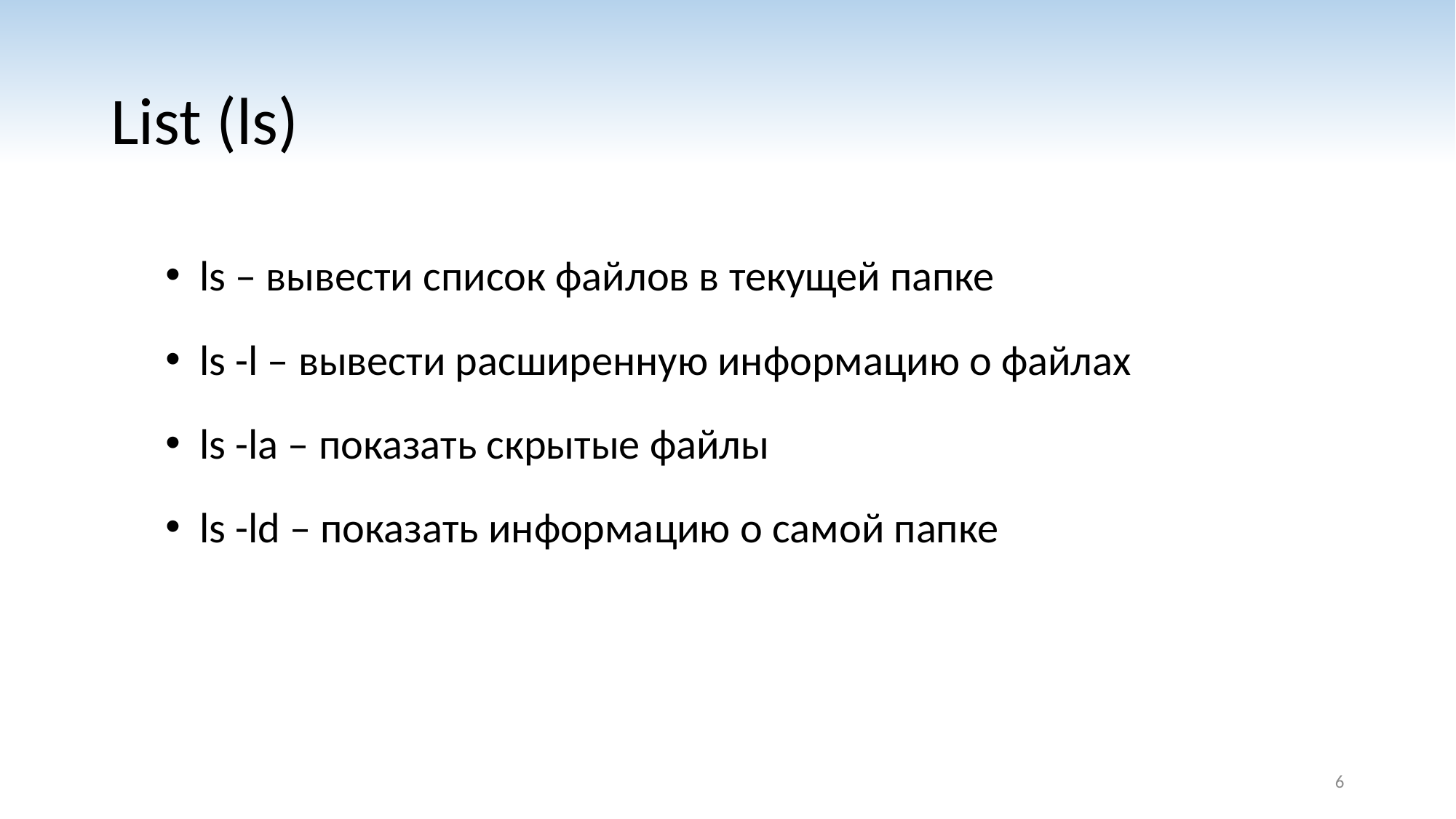

# List (ls)
ls – вывести список файлов в текущей папке
ls -l – вывести расширенную информацию о файлах
ls -la – показать скрытые файлы
ls -ld – показать информацию о самой папке

6